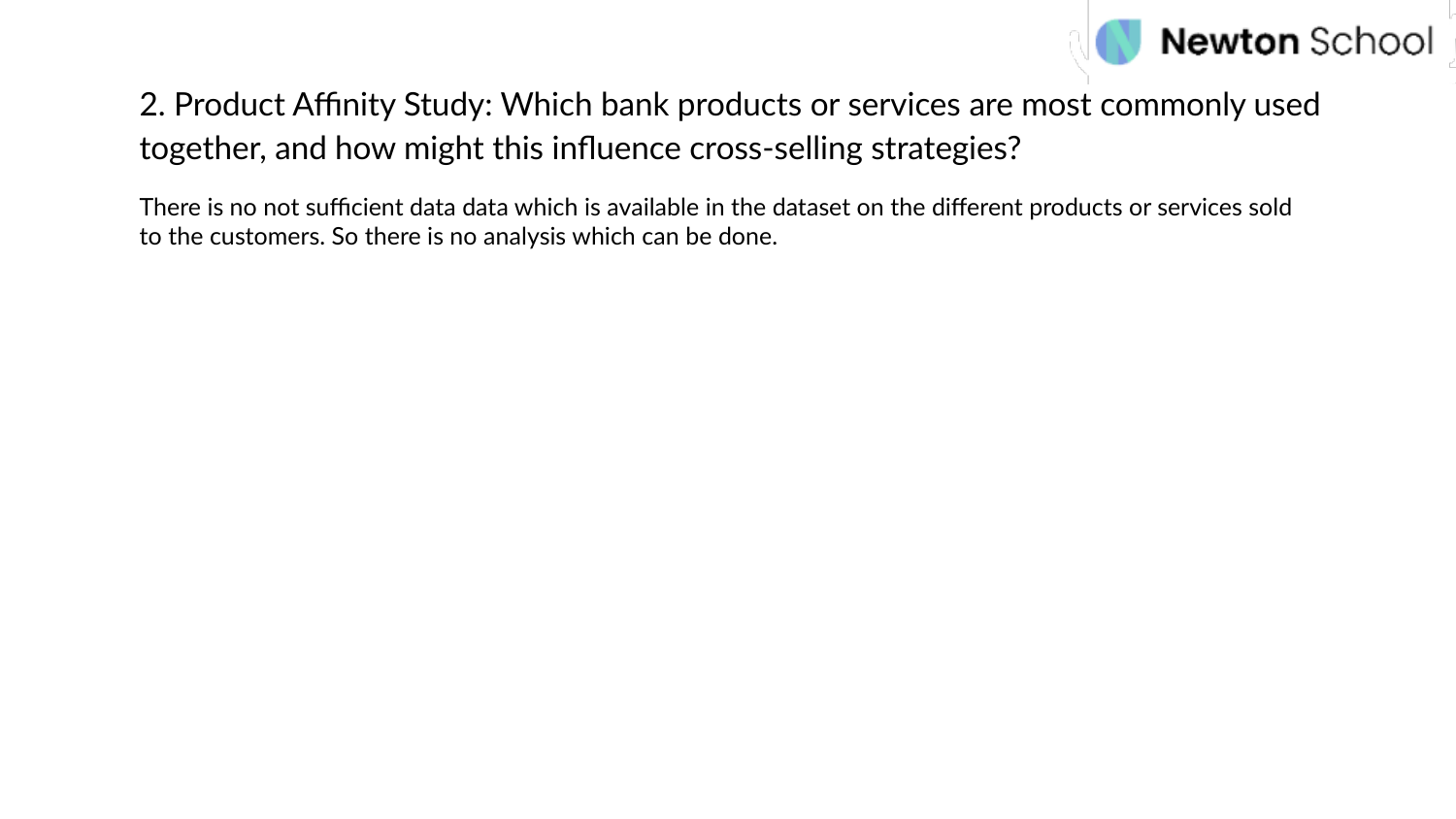

2. Product Affinity Study: Which bank products or services are most commonly used together, and how might this influence cross-selling strategies?
There is no not sufficient data data which is available in the dataset on the different products or services sold to the customers. So there is no analysis which can be done.